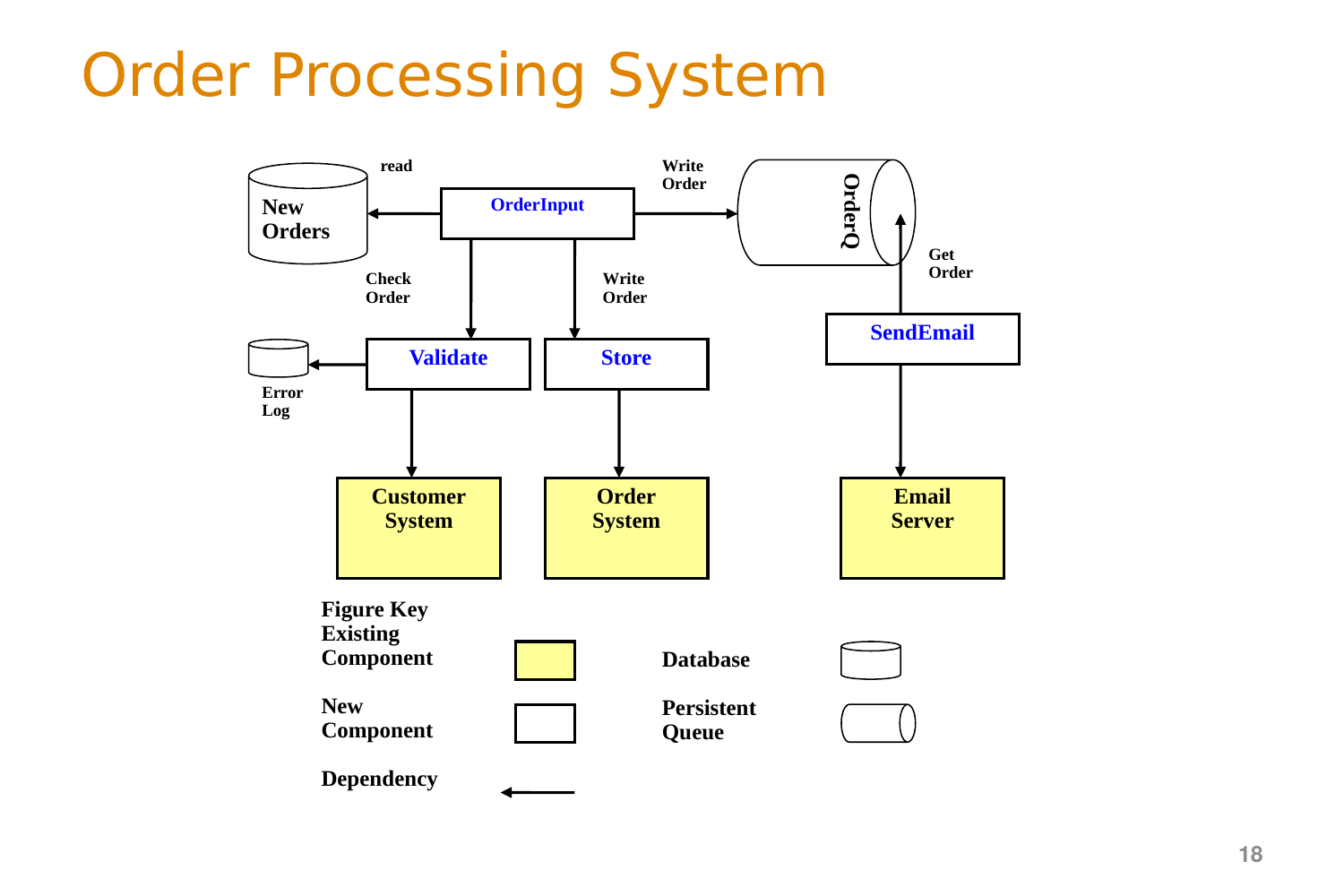

# Order Processing System
OrderQ

read
Write
Order
New
Orders
OrderInput

Get
Order
Check
Order
Write
Order
SendEmail

Validate
Store

Error
Log

Customer
System
Order
System
Email
Server
Figure Key
Existing Component

New
Component

Dependency

Database

Persistent Queue

18